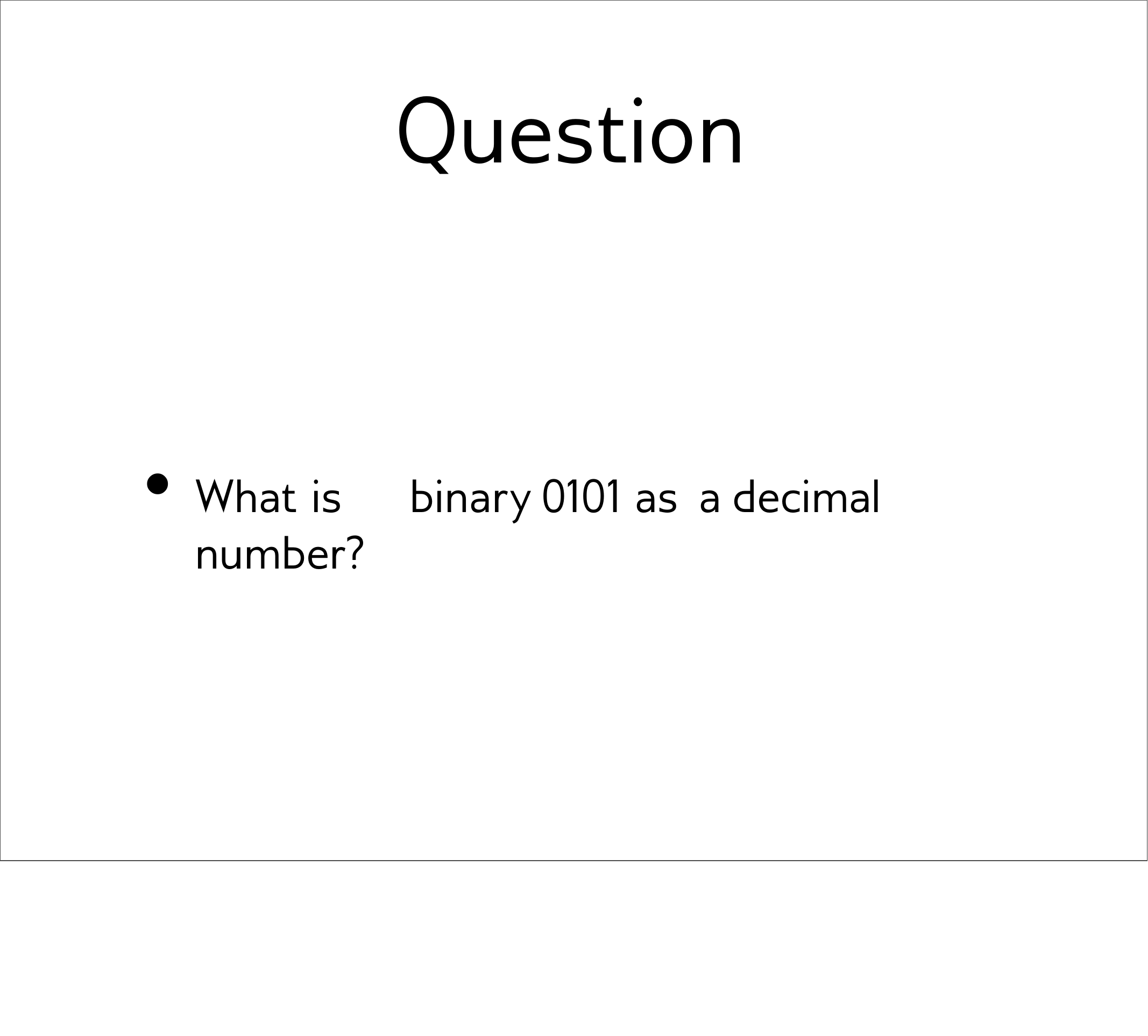

# Question
What is	binary	0101 as	a	decimal number?